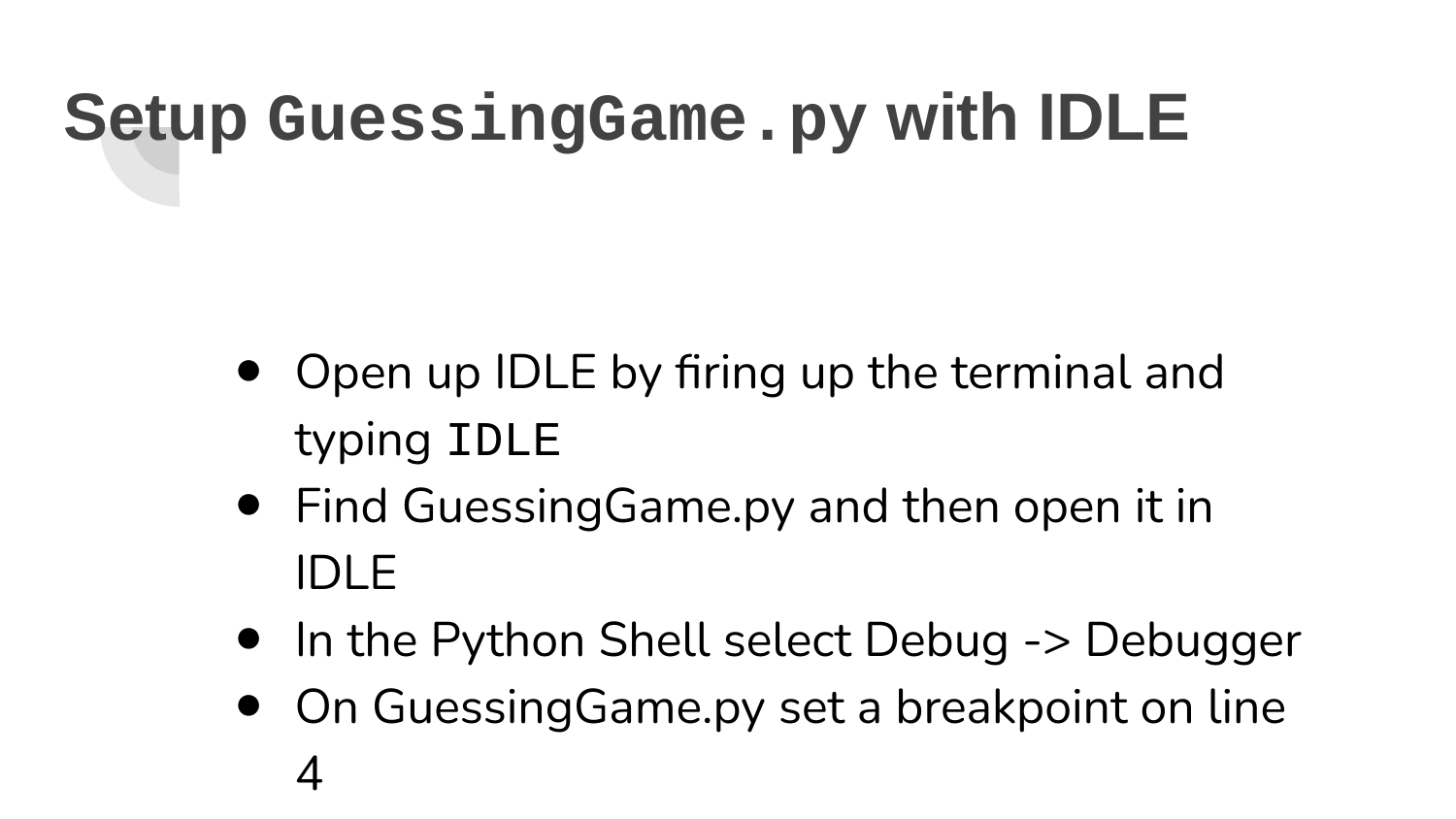

Setup GuessingGame.py with IDLE
Open up IDLE by firing up the terminal and typing IDLE
Find GuessingGame.py and then open it in IDLE
In the Python Shell select Debug -> Debugger
On GuessingGame.py set a breakpoint on line 4
In GuessingGame.py hit Run -> Run Module.